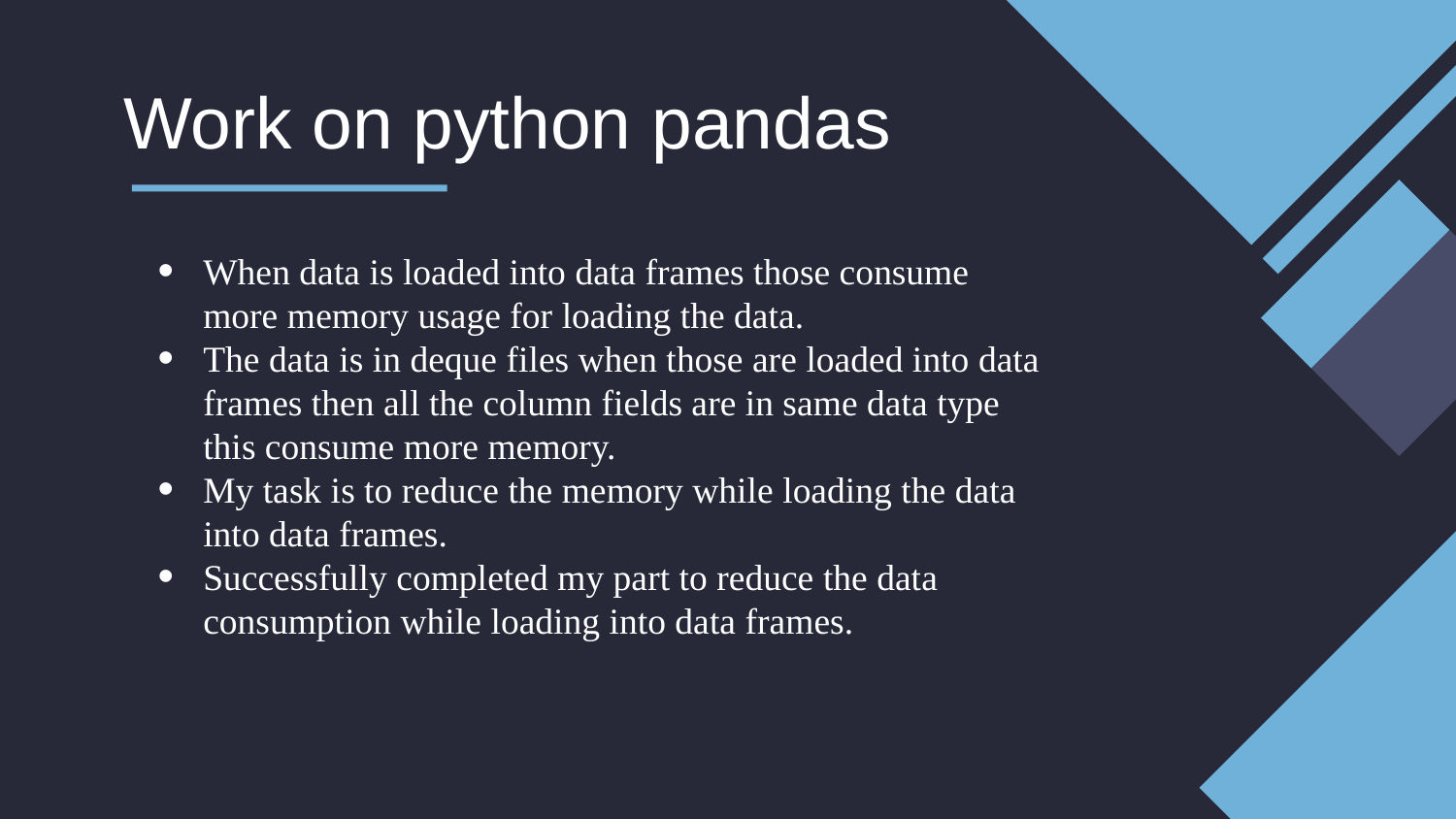

# Work on python pandas
When data is loaded into data frames those consume more memory usage for loading the data.
The data is in deque files when those are loaded into data frames then all the column fields are in same data type this consume more memory.
My task is to reduce the memory while loading the data into data frames.
Successfully completed my part to reduce the data consumption while loading into data frames.